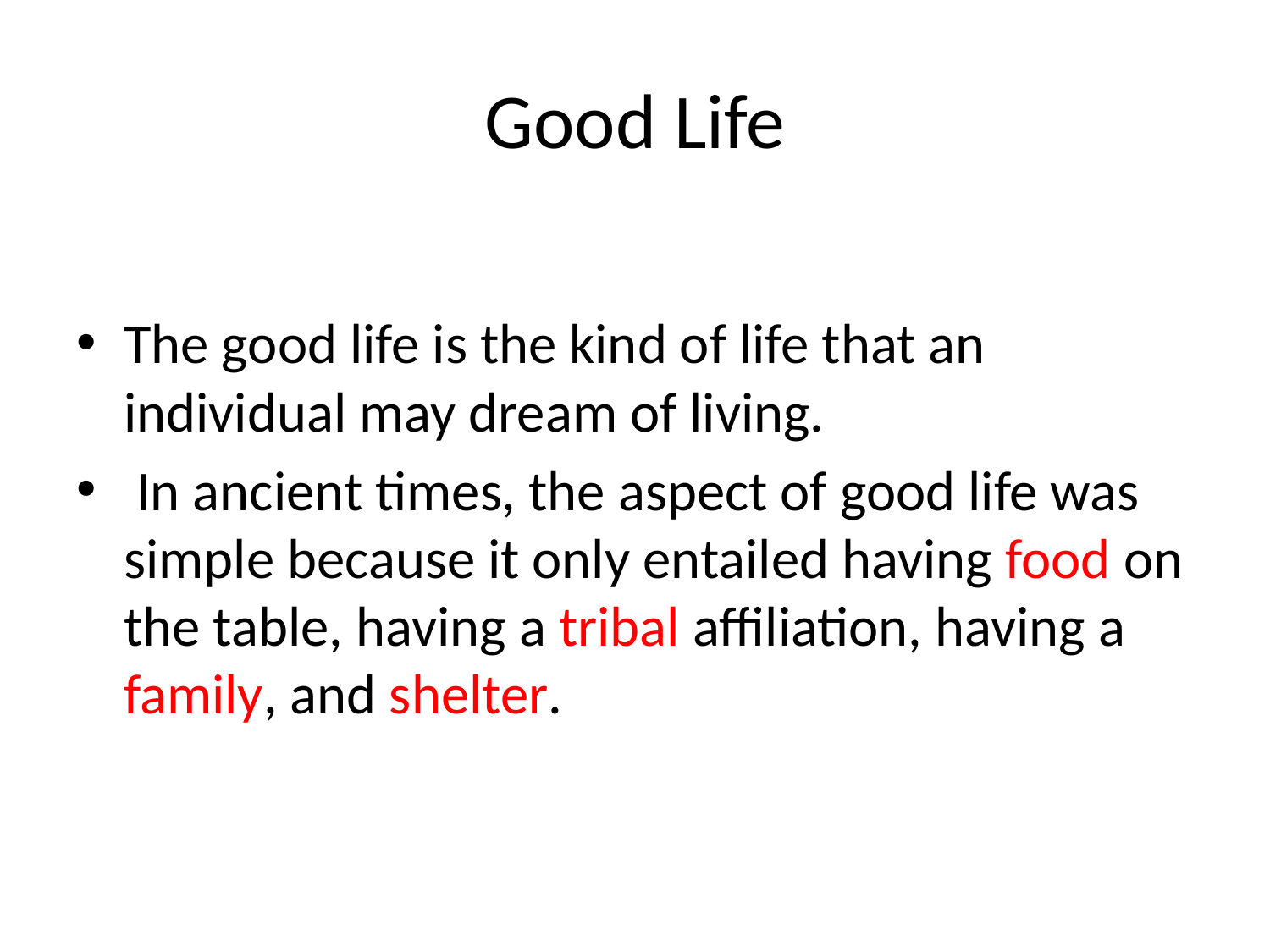

# Good Life

The good life is the kind of life that an individual may dream of living.
 In ancient times, the aspect of good life was simple because it only entailed having food on the table, having a tribal affiliation, having a family, and shelter.